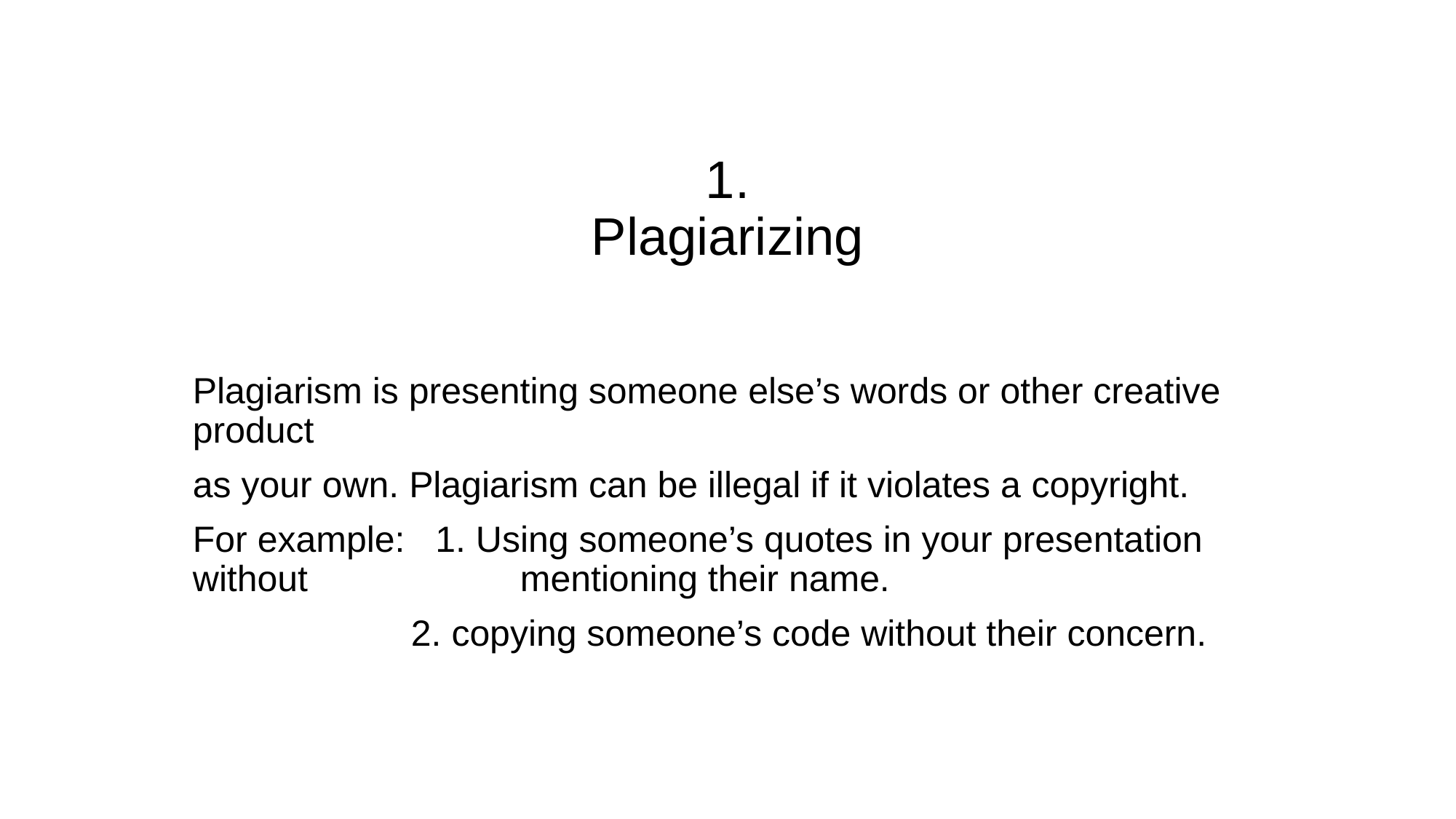

# 1. Plagiarizing
Plagiarism is presenting someone else’s words or other creative product
as your own. Plagiarism can be illegal if it violates a copyright.
For example:   1. Using someone’s quotes in your presentation without 		mentioning their name.
		2. copying someone’s code without their concern.